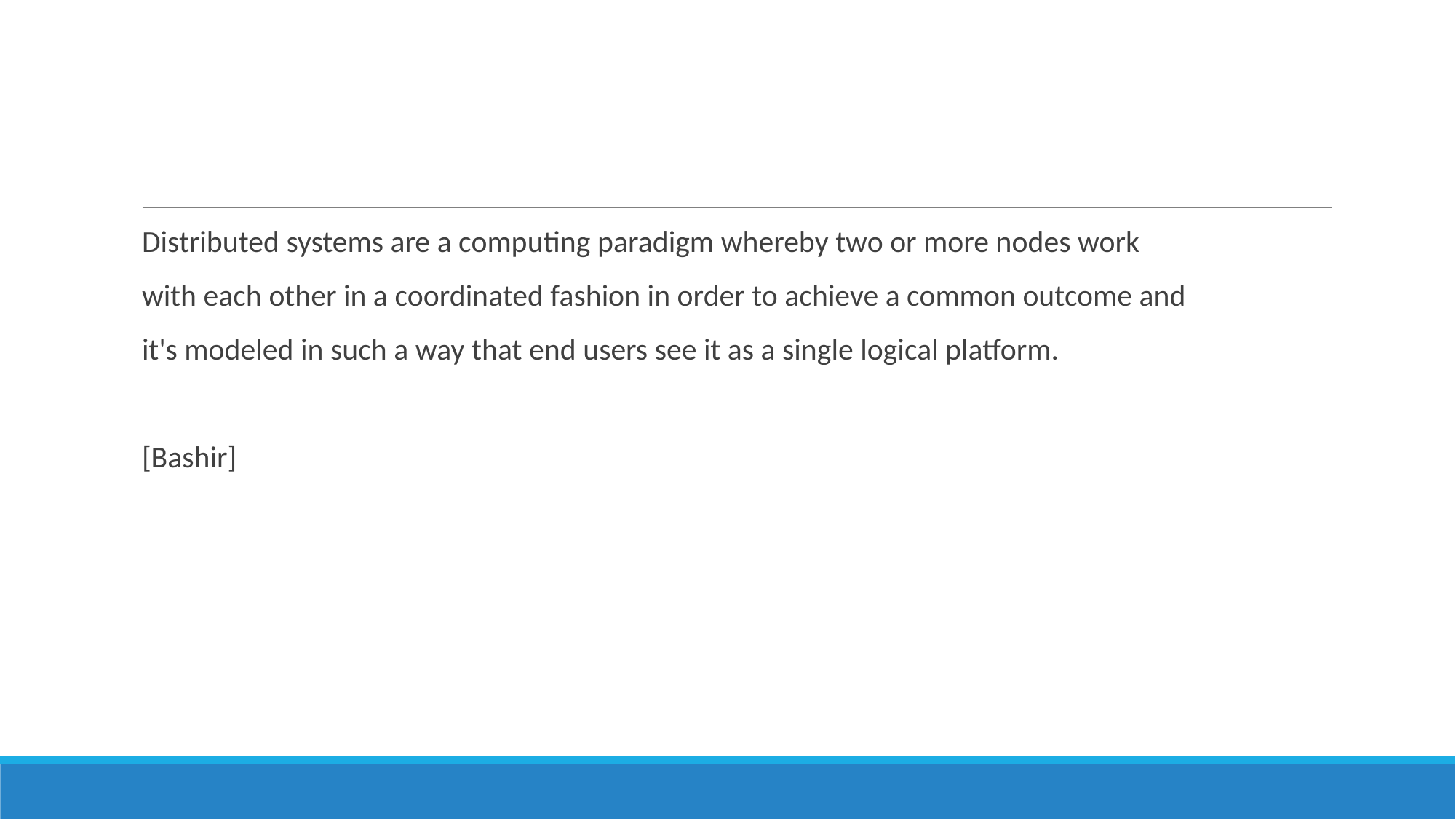

#
Distributed systems are a computing paradigm whereby two or more nodes work
with each other in a coordinated fashion in order to achieve a common outcome and
it's modeled in such a way that end users see it as a single logical platform.

[Bashir]